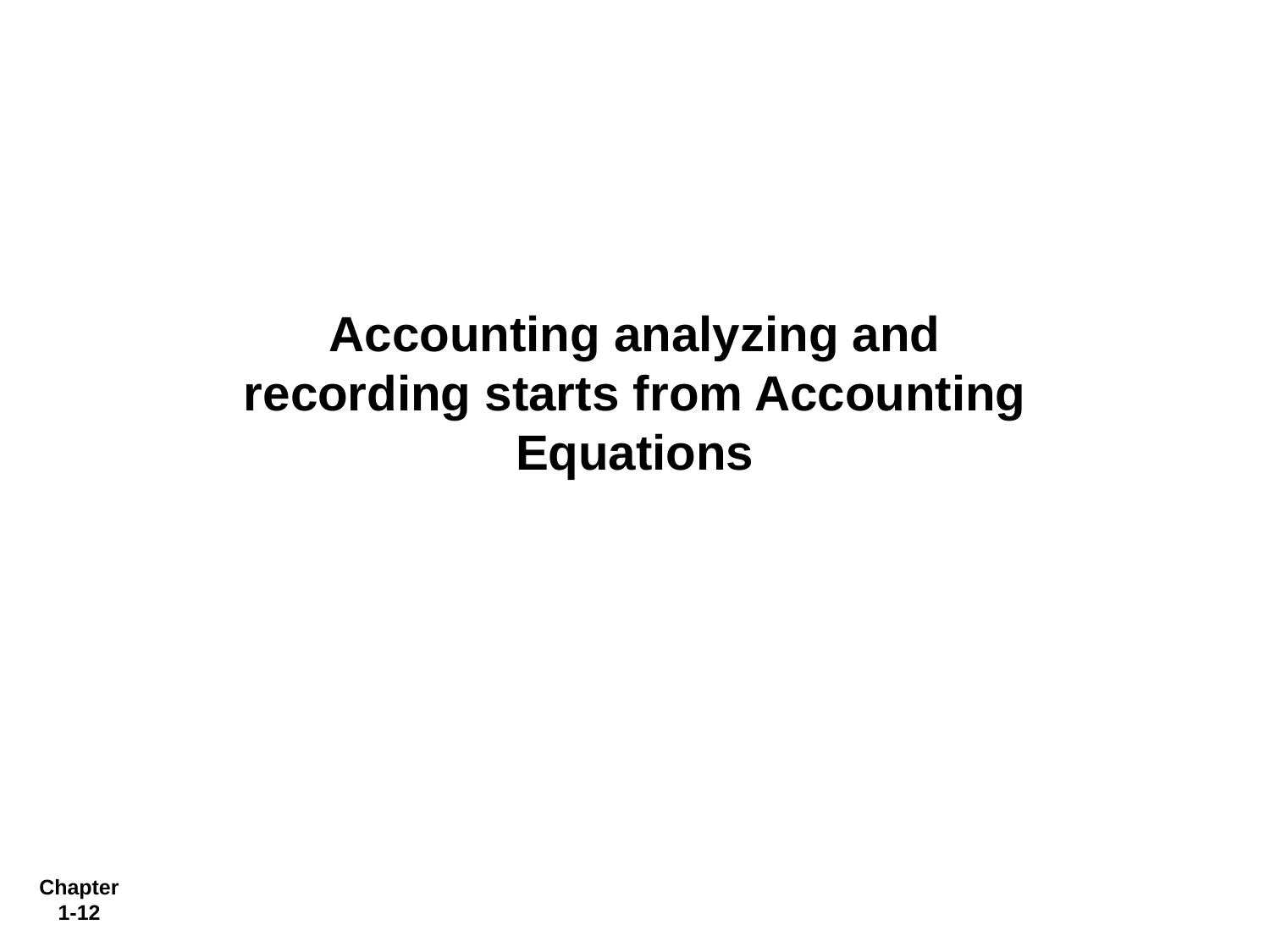

Accounting analyzing and recording starts from Accounting Equations